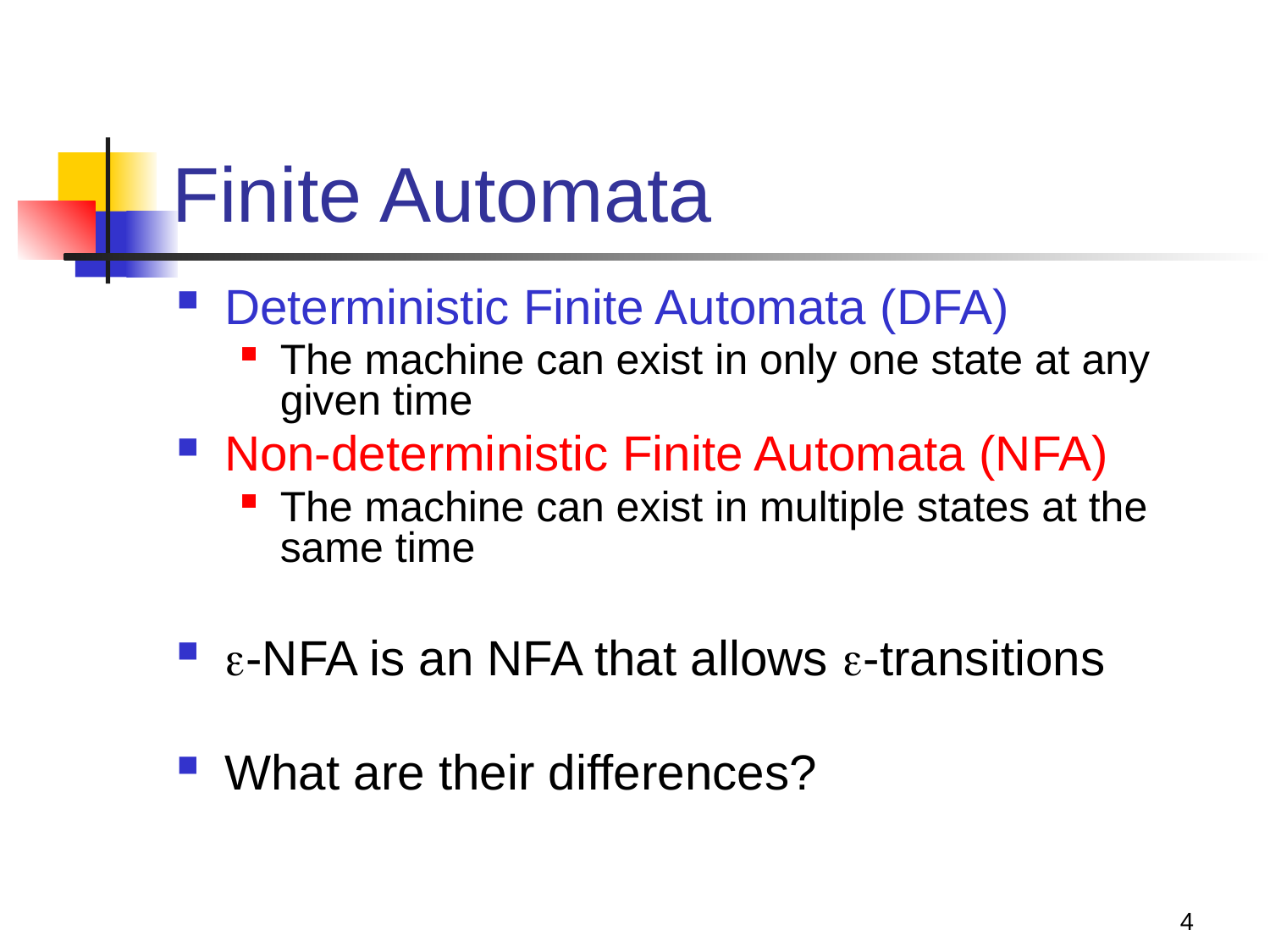

# Finite Automata
Deterministic Finite Automata (DFA)
The machine can exist in only one state at any given time
Non-deterministic Finite Automata (NFA)
The machine can exist in multiple states at the same time

ε-NFA is an NFA that allows ε-transitions

What are their differences?
4